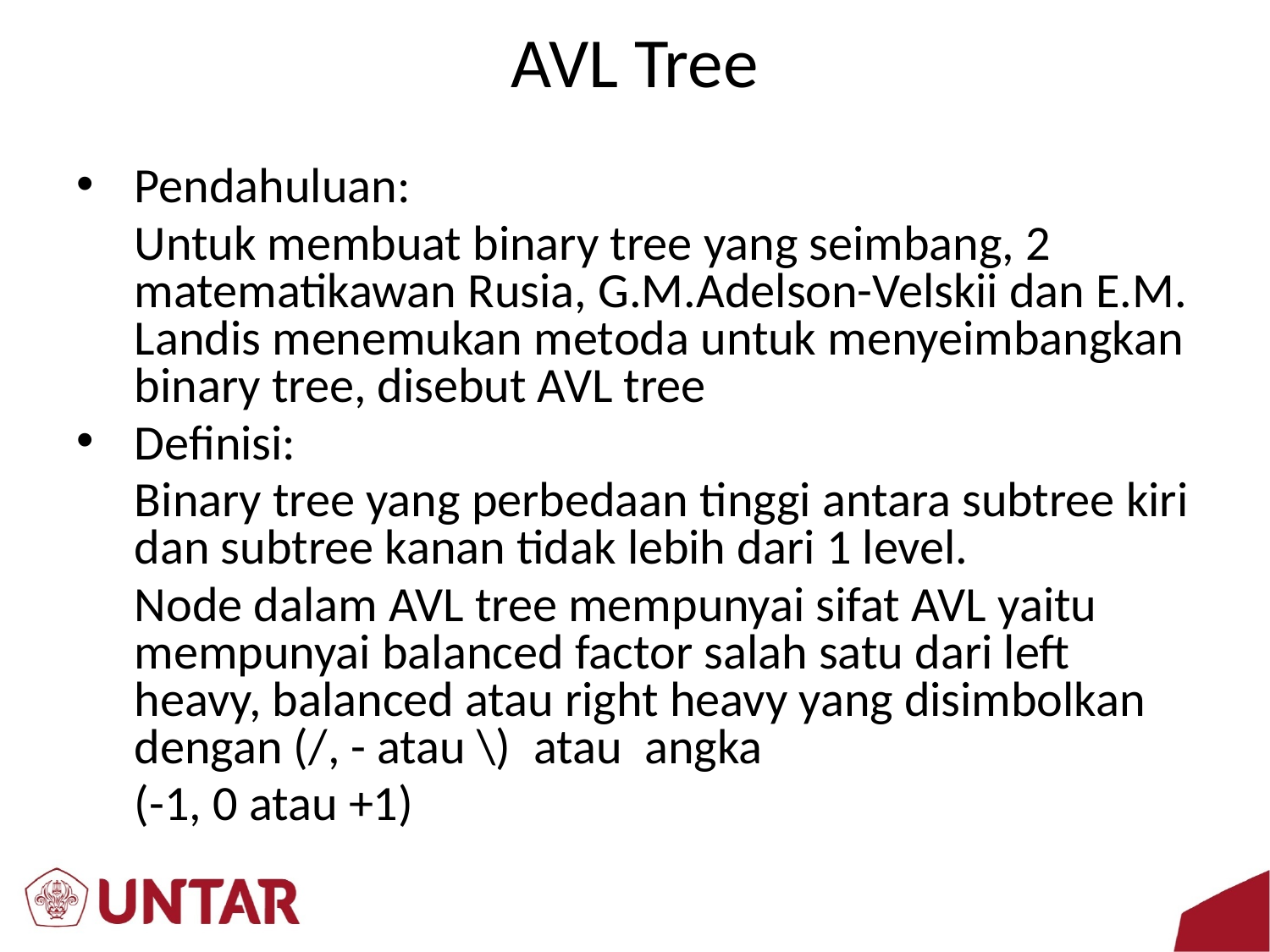

# AVL Tree
Pendahuluan:
	Untuk membuat binary tree yang seimbang, 2 matematikawan Rusia, G.M.Adelson-Velskii dan E.M. Landis menemukan metoda untuk menyeimbangkan binary tree, disebut AVL tree
Definisi:
	Binary tree yang perbedaan tinggi antara subtree kiri dan subtree kanan tidak lebih dari 1 level.
	Node dalam AVL tree mempunyai sifat AVL yaitu mempunyai balanced factor salah satu dari left heavy, balanced atau right heavy yang disimbolkan dengan (/, - atau \)  atau  angka
	(-1, 0 atau +1)